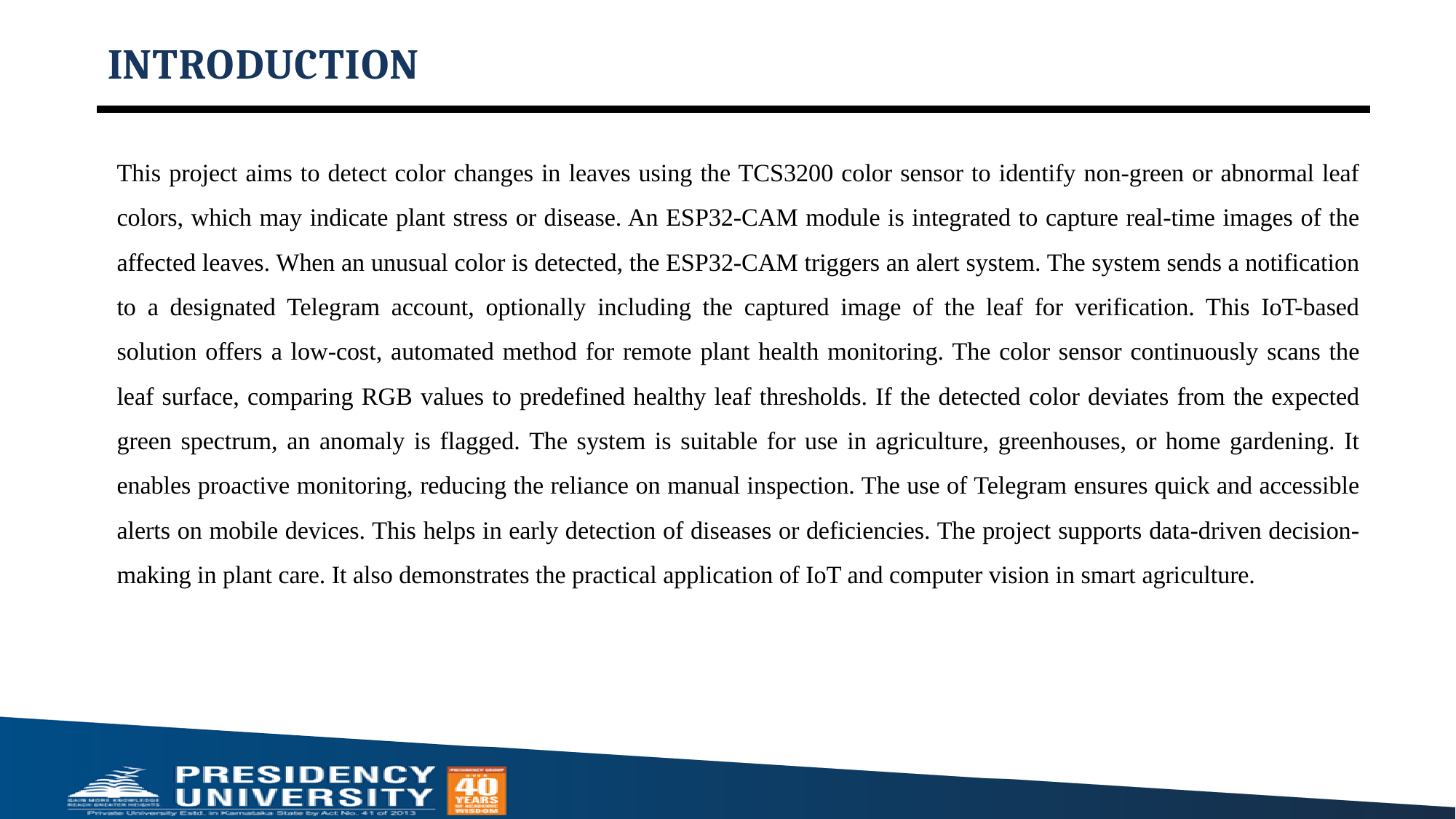

# INTRODUCTION
This project aims to detect color changes in leaves using the TCS3200 color sensor to identify non-green or abnormal leaf colors, which may indicate plant stress or disease. An ESP32-CAM module is integrated to capture real-time images of the affected leaves. When an unusual color is detected, the ESP32-CAM triggers an alert system. The system sends a notification to a designated Telegram account, optionally including the captured image of the leaf for verification. This IoT-based solution offers a low-cost, automated method for remote plant health monitoring. The color sensor continuously scans the leaf surface, comparing RGB values to predefined healthy leaf thresholds. If the detected color deviates from the expected green spectrum, an anomaly is flagged. The system is suitable for use in agriculture, greenhouses, or home gardening. It enables proactive monitoring, reducing the reliance on manual inspection. The use of Telegram ensures quick and accessible alerts on mobile devices. This helps in early detection of diseases or deficiencies. The project supports data-driven decision-making in plant care. It also demonstrates the practical application of IoT and computer vision in smart agriculture.